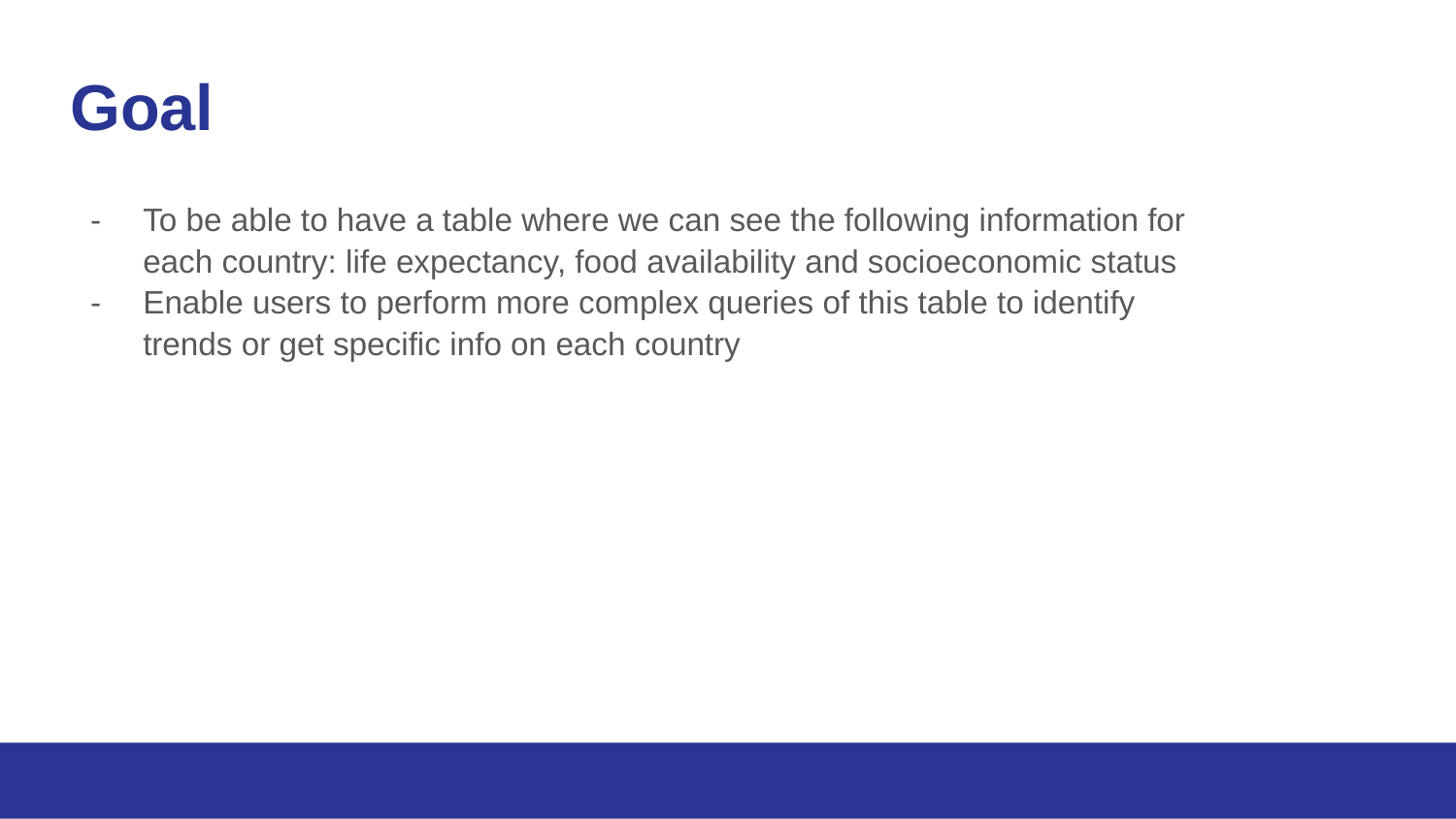

# Goal
To be able to have a table where we can see the following information for each country: life expectancy, food availability and socioeconomic status
Enable users to perform more complex queries of this table to identify trends or get specific info on each country